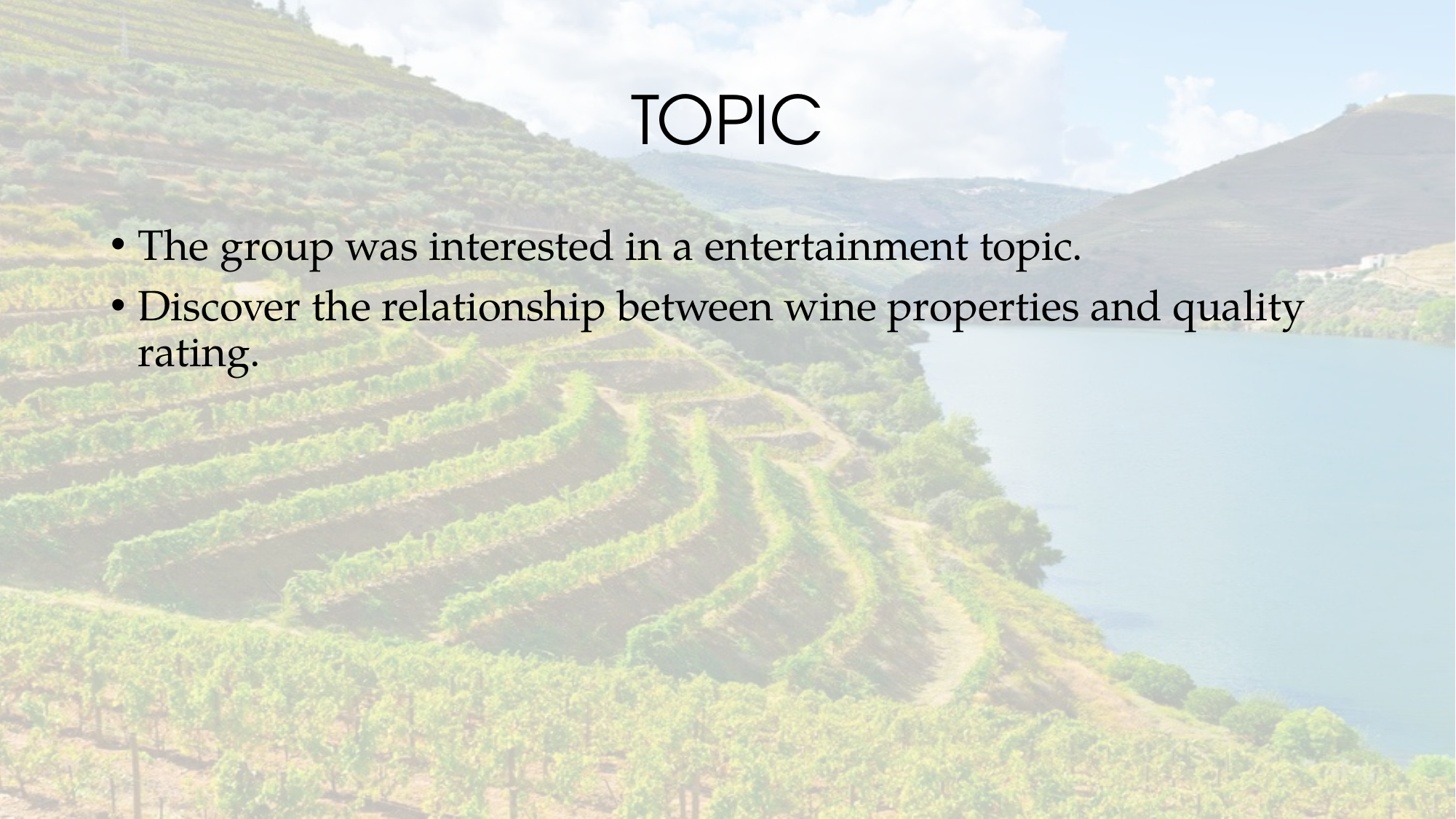

# TOPIC
The group was interested in a entertainment topic.
Discover the relationship between wine properties and quality rating.